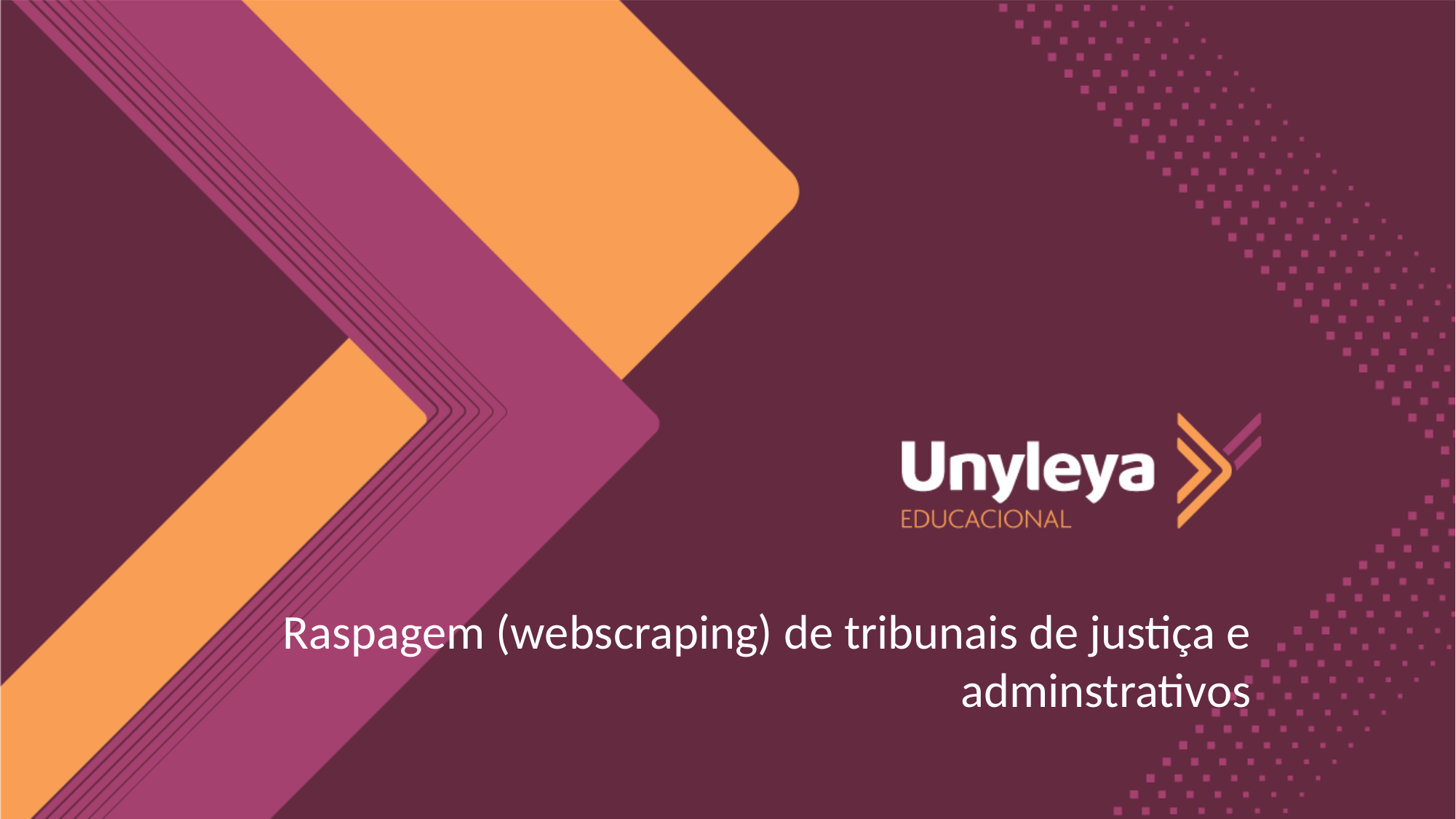

Raspagem (webscraping) de tribunais de justiça e adminstrativos